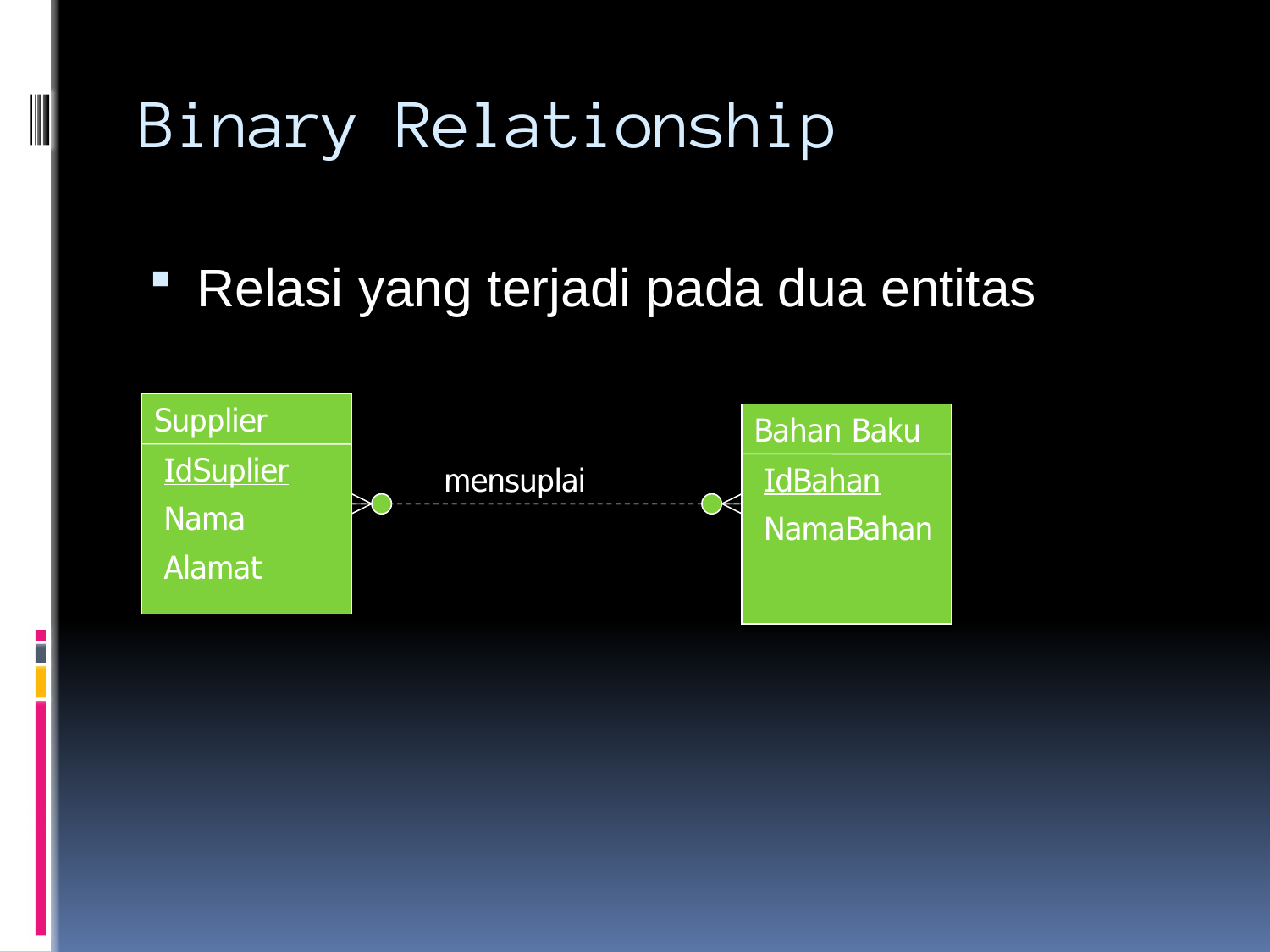

# Binary Relationship
Relasi yang terjadi pada dua entitas

Supplier

Bahan Baku
IdSuplier
Nama
Alamat

IdBahan
NamaBahan
mensuplai